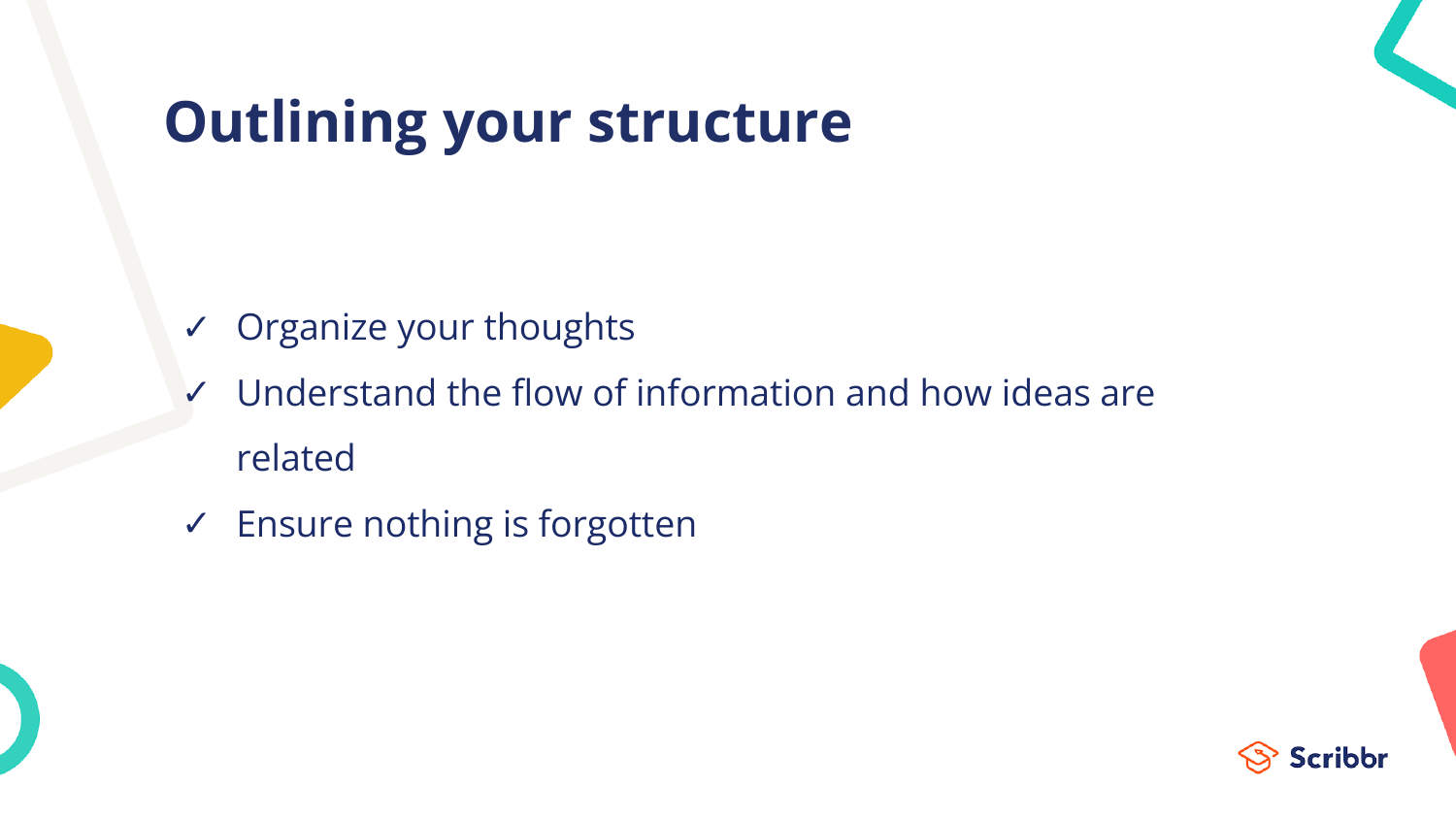

# Outlining your structure
Organize your thoughts
Understand the flow of information and how ideas are related
Ensure nothing is forgotten